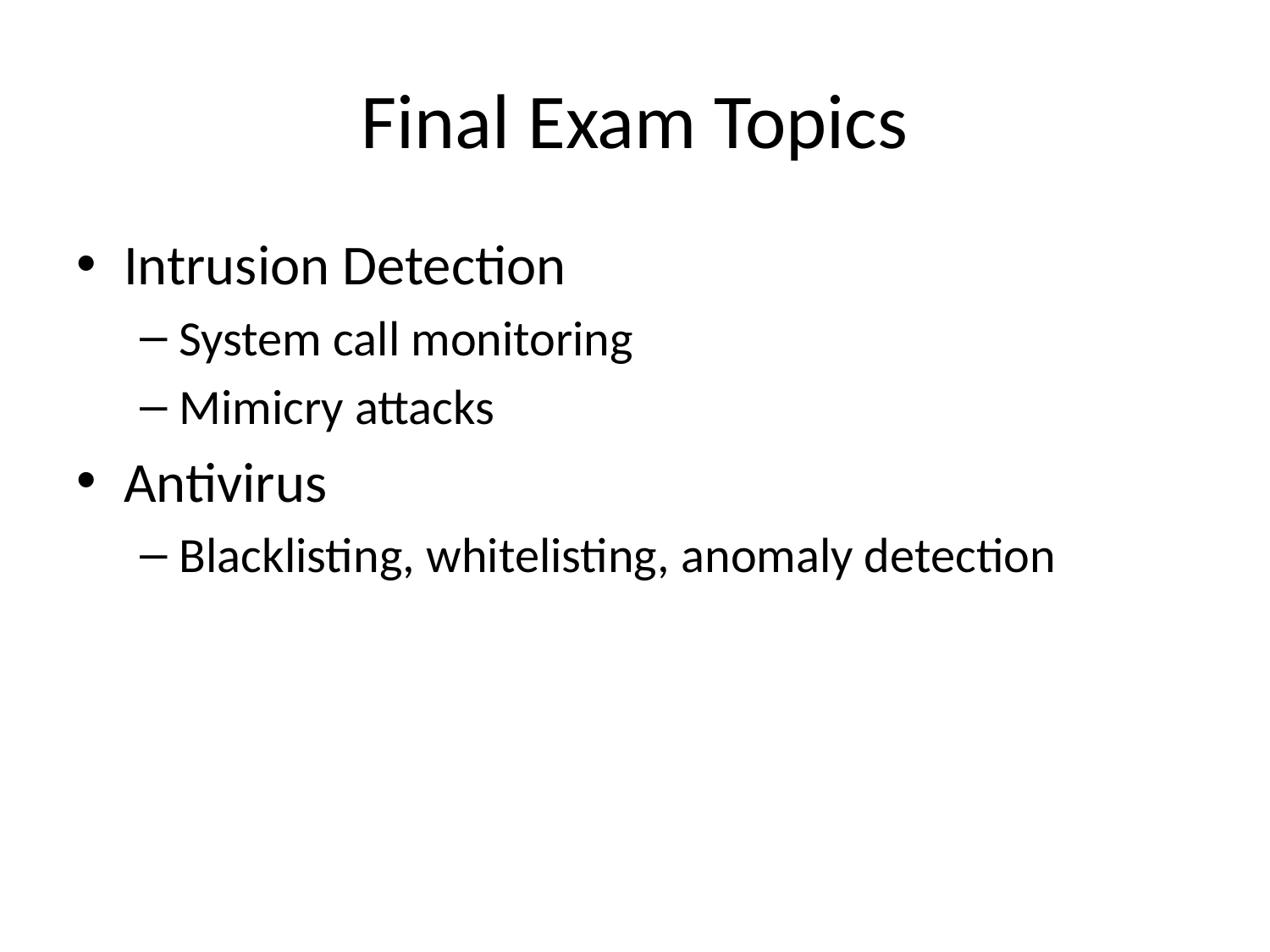

# Final Exam Topics
Intrusion Detection
System call monitoring
Mimicry attacks
Antivirus
Blacklisting, whitelisting, anomaly detection